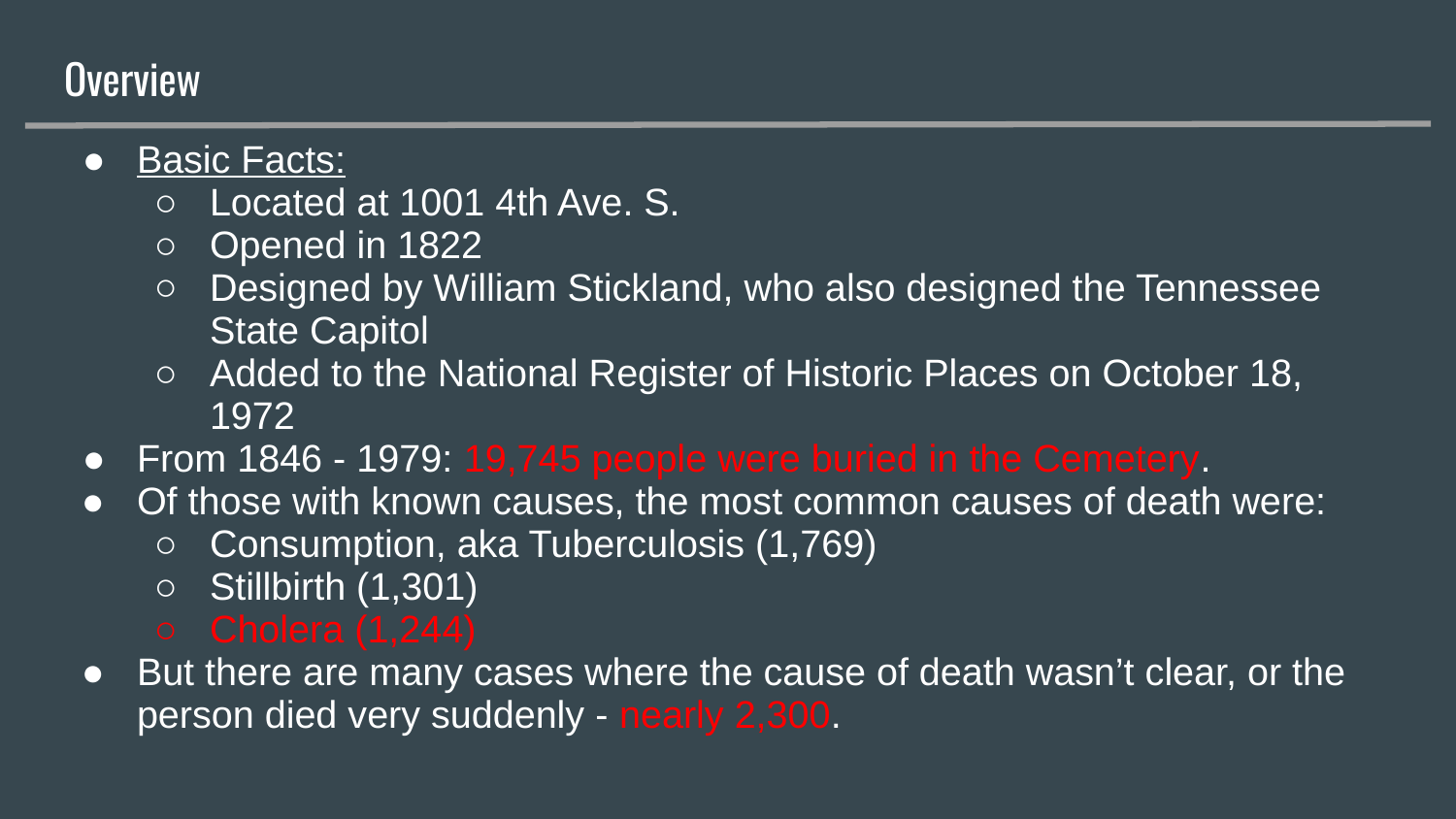

# Overview
Basic Facts:
Located at 1001 4th Ave. S.
Opened in 1822
Designed by William Stickland, who also designed the Tennessee State Capitol
Added to the National Register of Historic Places on October 18, 1972
From 1846 - 1979: 19,745 people were buried in the Cemetery.
Of those with known causes, the most common causes of death were:
Consumption, aka Tuberculosis (1,769)
Stillbirth (1,301)
Cholera (1,244)
But there are many cases where the cause of death wasn’t clear, or the person died very suddenly - nearly 2,300.